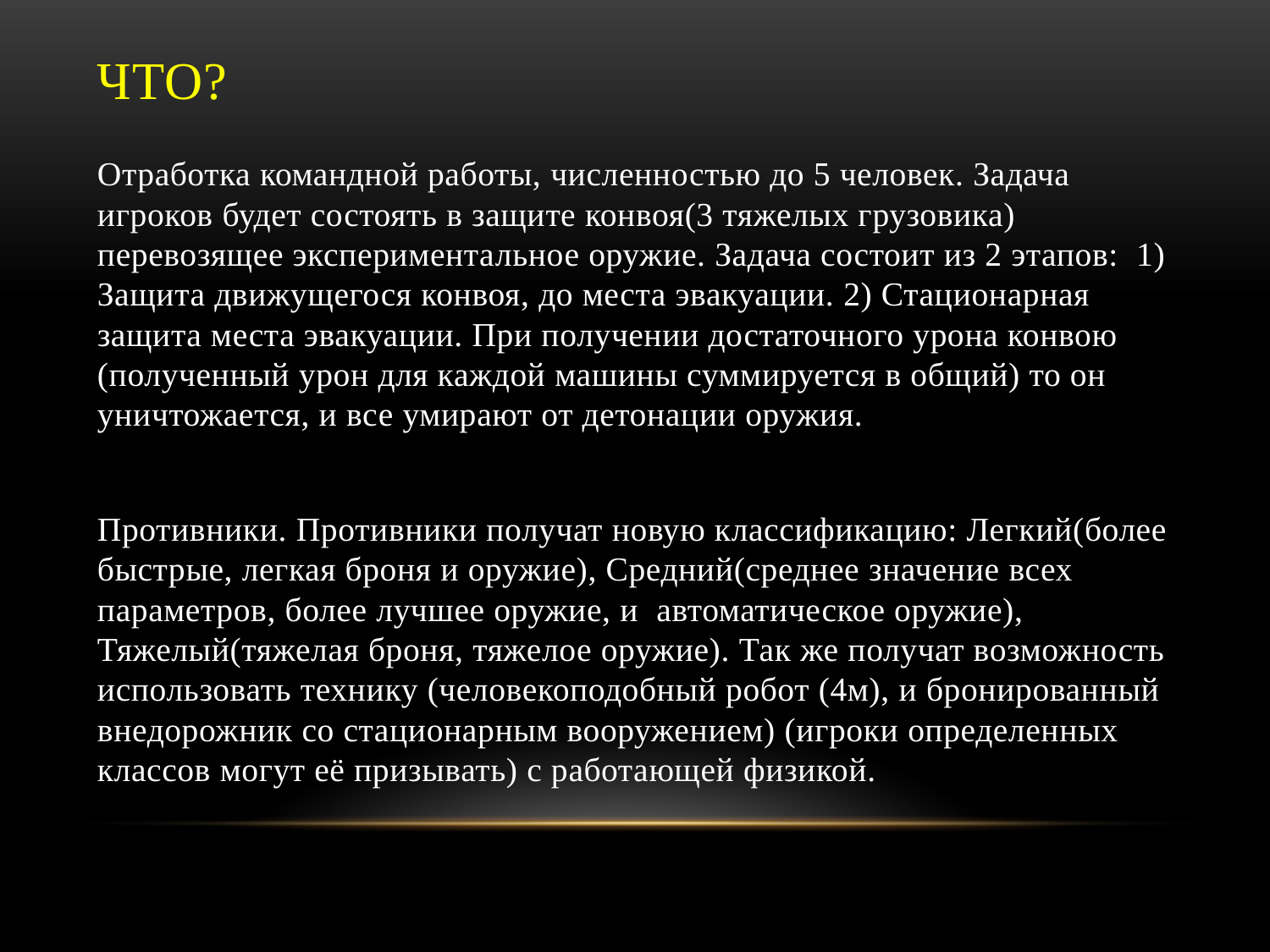

# Что?
Отработка командной работы, численностью до 5 человек. Задача игроков будет состоять в защите конвоя(3 тяжелых грузовика) перевозящее экспериментальное оружие. Задача состоит из 2 этапов:  1) Защита движущегося конвоя, до места эвакуации. 2) Стационарная защита места эвакуации. При получении достаточного урона конвою (полученный урон для каждой машины суммируется в общий) то он уничтожается, и все умирают от детонации оружия.

Противники. Противники получат новую классификацию: Легкий(более быстрые, легкая броня и оружие), Средний(среднее значение всех параметров, более лучшее оружие, и  автоматическое оружие), Тяжелый(тяжелая броня, тяжелое оружие). Так же получат возможность использовать технику (человекоподобный робот (4м), и бронированный внедорожник со стационарным вооружением) (игроки определенных классов могут её призывать) с работающей физикой.